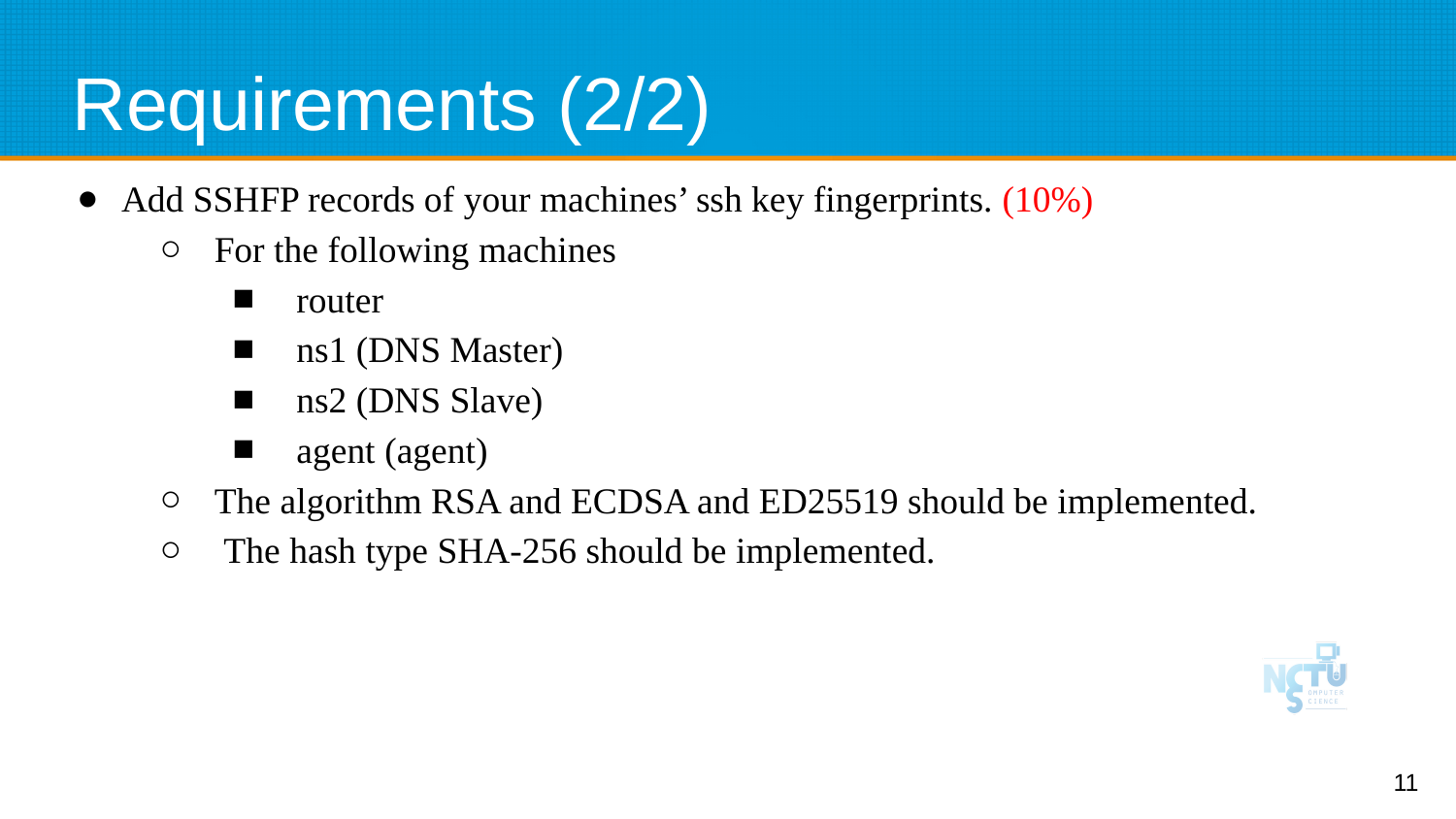

# Requirements (2/2)
Add SSHFP records of your machines’ ssh key fingerprints. (10%)
For the following machines
 router
 ns1 (DNS Master)
 ns2 (DNS Slave)
 agent (agent)
The algorithm RSA and ECDSA and ED25519 should be implemented.
 The hash type SHA-256 should be implemented.

11